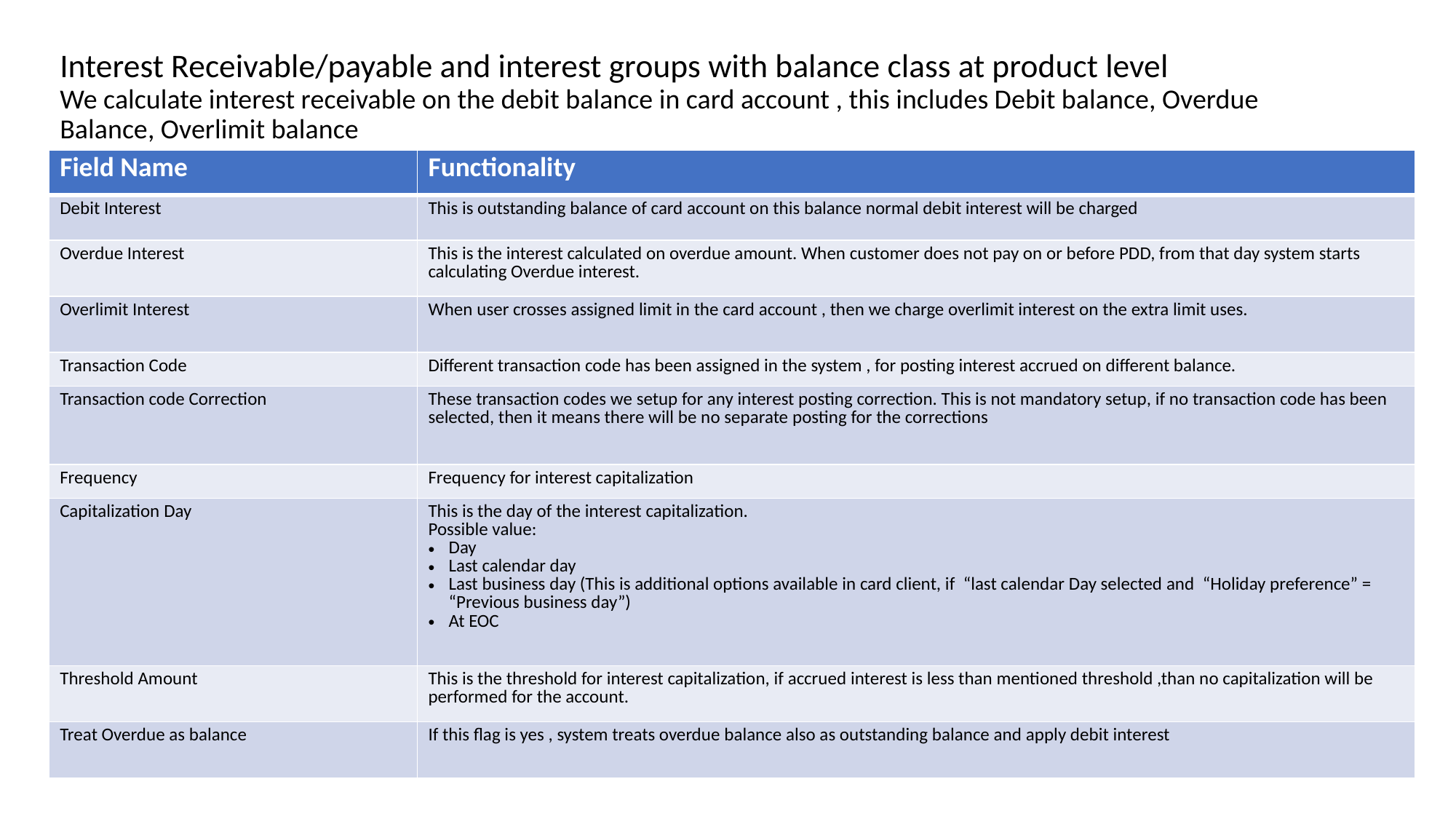

# Interest Receivable/payable and interest groups with balance class at product level We calculate interest receivable on the debit balance in card account , this includes Debit balance, Overdue Balance, Overlimit balance
| Field Name | Functionality |
| --- | --- |
| Debit Interest | This is outstanding balance of card account on this balance normal debit interest will be charged |
| Overdue Interest | This is the interest calculated on overdue amount. When customer does not pay on or before PDD, from that day system starts calculating Overdue interest. |
| Overlimit Interest | When user crosses assigned limit in the card account , then we charge overlimit interest on the extra limit uses. |
| Transaction Code | Different transaction code has been assigned in the system , for posting interest accrued on different balance. |
| Transaction code Correction | These transaction codes we setup for any interest posting correction. This is not mandatory setup, if no transaction code has been selected, then it means there will be no separate posting for the corrections |
| Frequency | Frequency for interest capitalization |
| Capitalization Day | This is the day of the interest capitalization. Possible value: Day Last calendar day Last business day (This is additional options available in card client, if “last calendar Day selected and “Holiday preference” = “Previous business day”) At EOC |
| Threshold Amount | This is the threshold for interest capitalization, if accrued interest is less than mentioned threshold ,than no capitalization will be performed for the account. |
| Treat Overdue as balance | If this flag is yes , system treats overdue balance also as outstanding balance and apply debit interest |